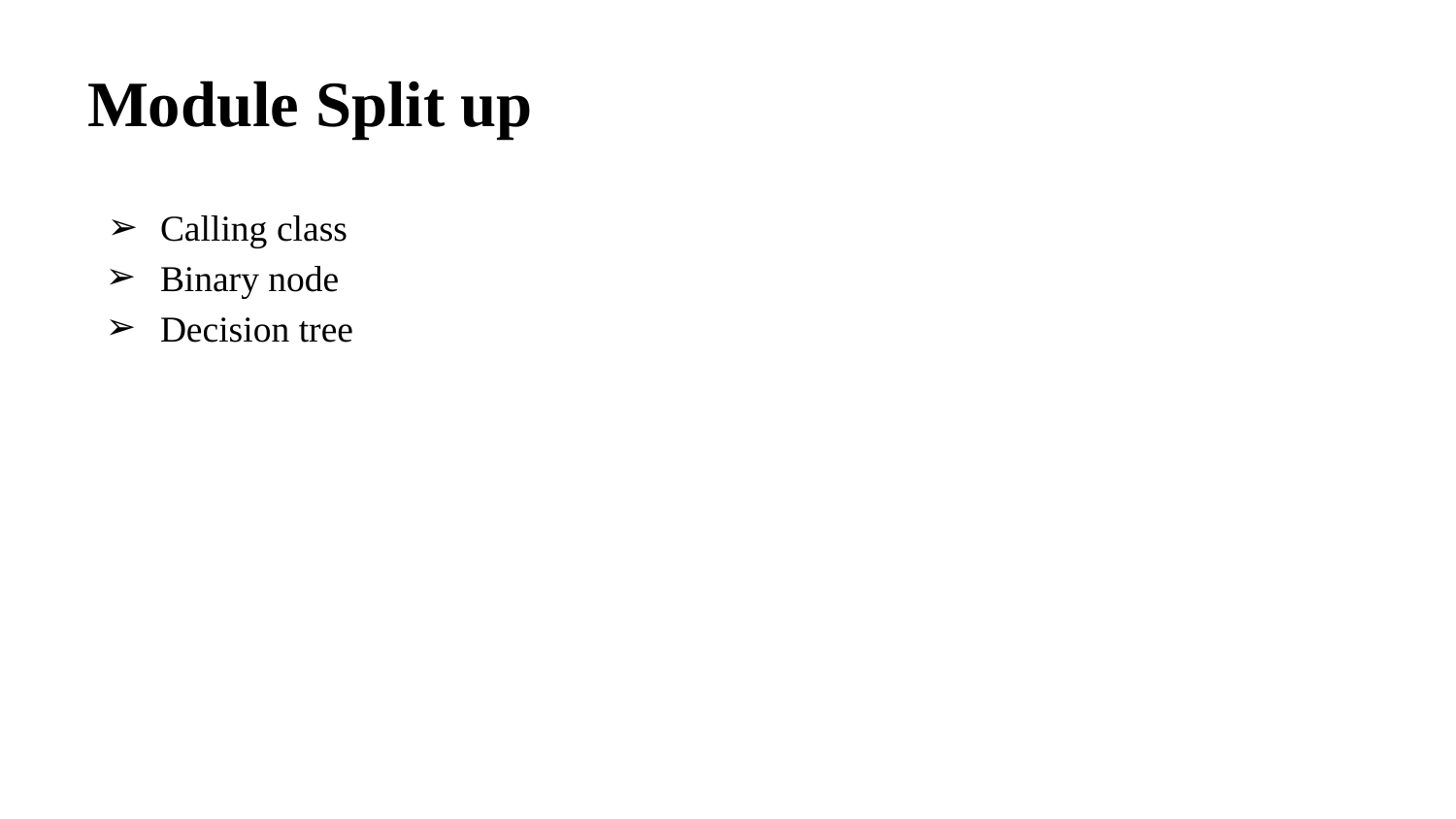

# Module Split up
Calling class
Binary node
Decision tree